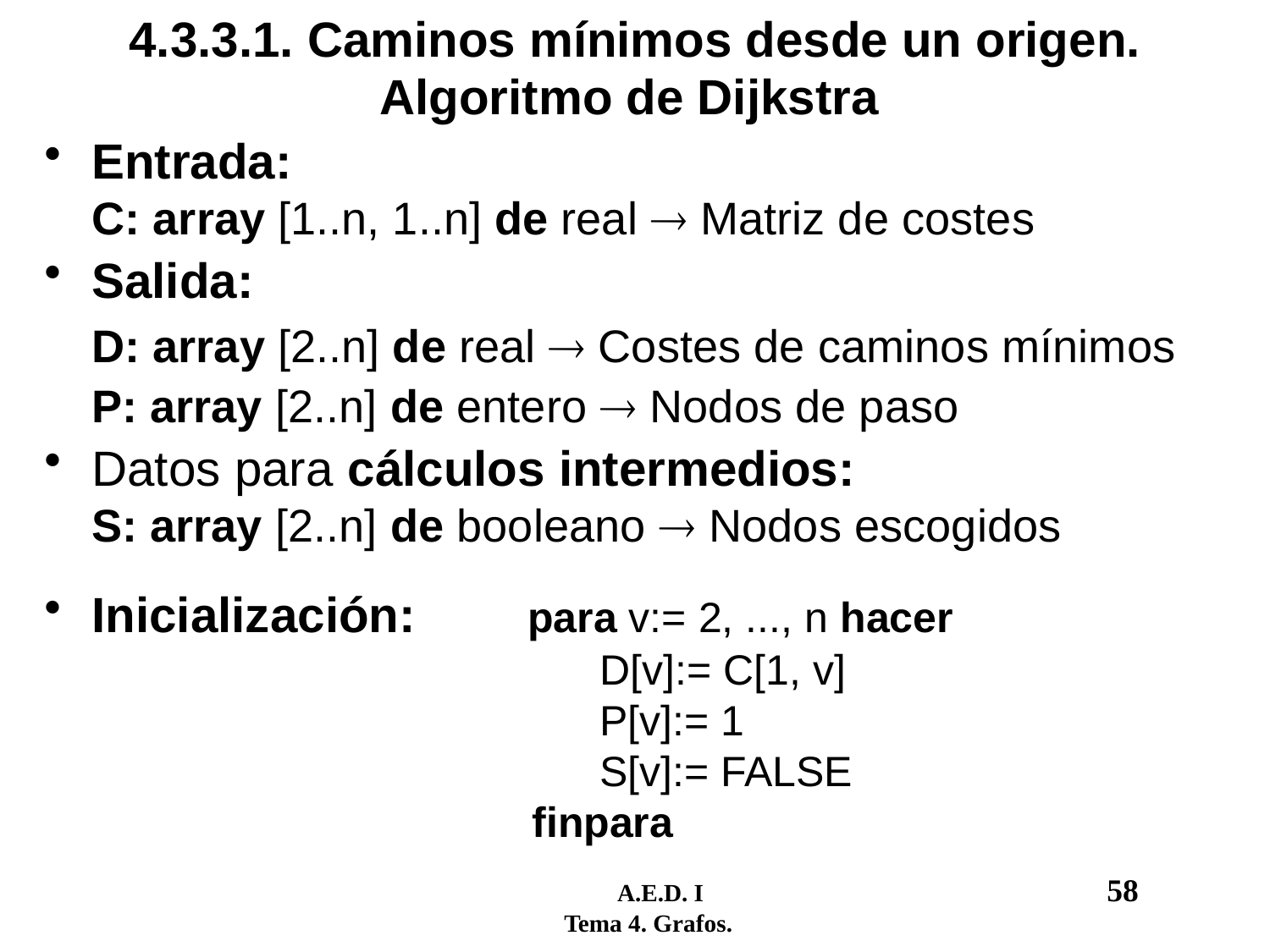

# 4.3.3.1. Caminos mínimos desde un origen.
Algoritmo de Dijkstra
Entrada:
C: array [1..n, 1..n] de real → Matriz de costes
Salida:
	D: array [2..n] de real → Costes de caminos mínimos
	P: array [2..n] de entero → Nodos de paso
Datos para cálculos intermedios:
S: array [2..n] de booleano → Nodos escogidos

Inicialización:	    para v:= 2, ..., n hacer
					D[v]:= C[1, v]
					P[v]:= 1
					S[v]:= FALSE
				     finpara
	   A.E.D. I				58
               Tema 4. Grafos.